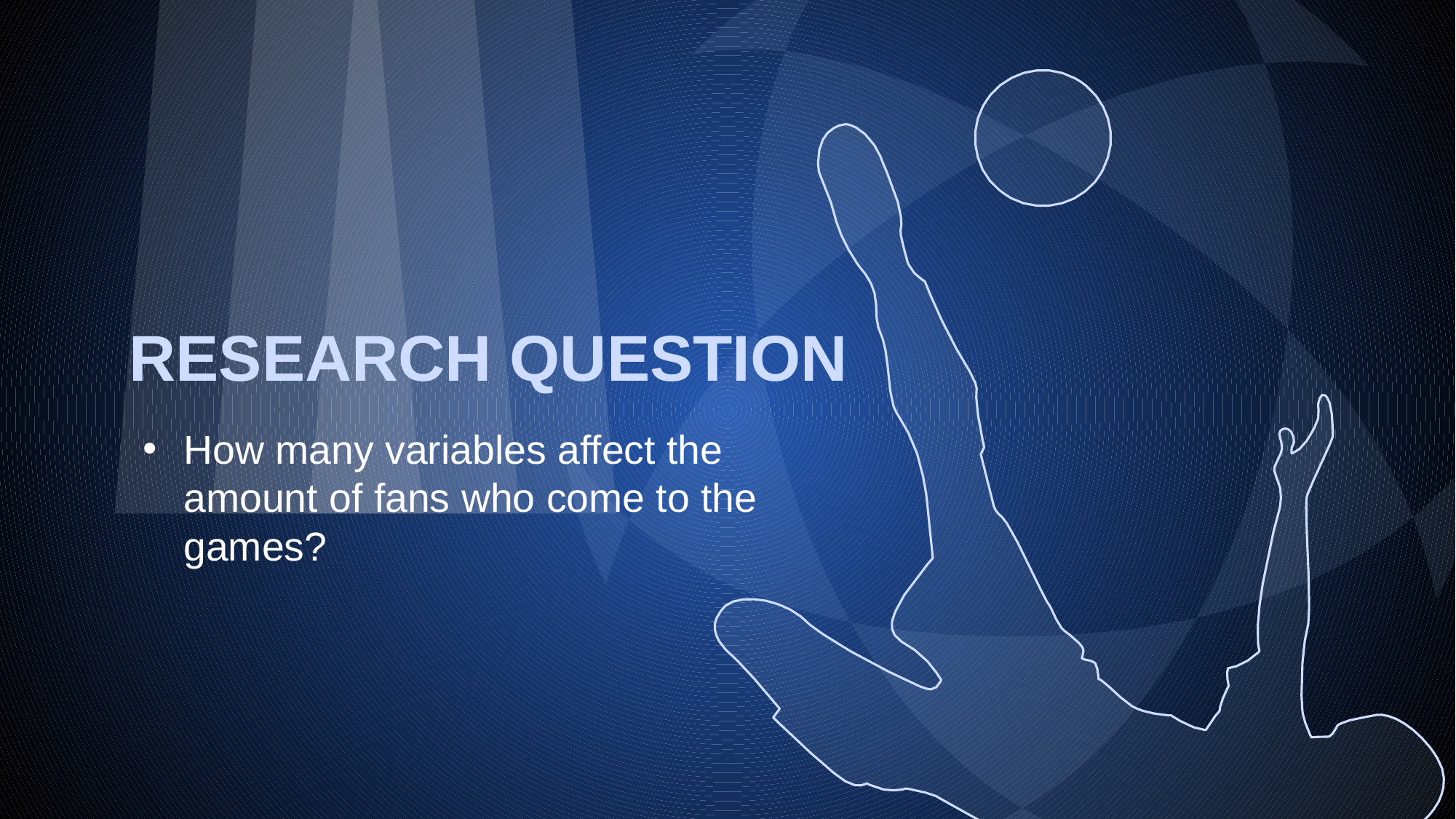

# RESEARCH QUESTION
How many variables affect the amount of fans who come to the games?